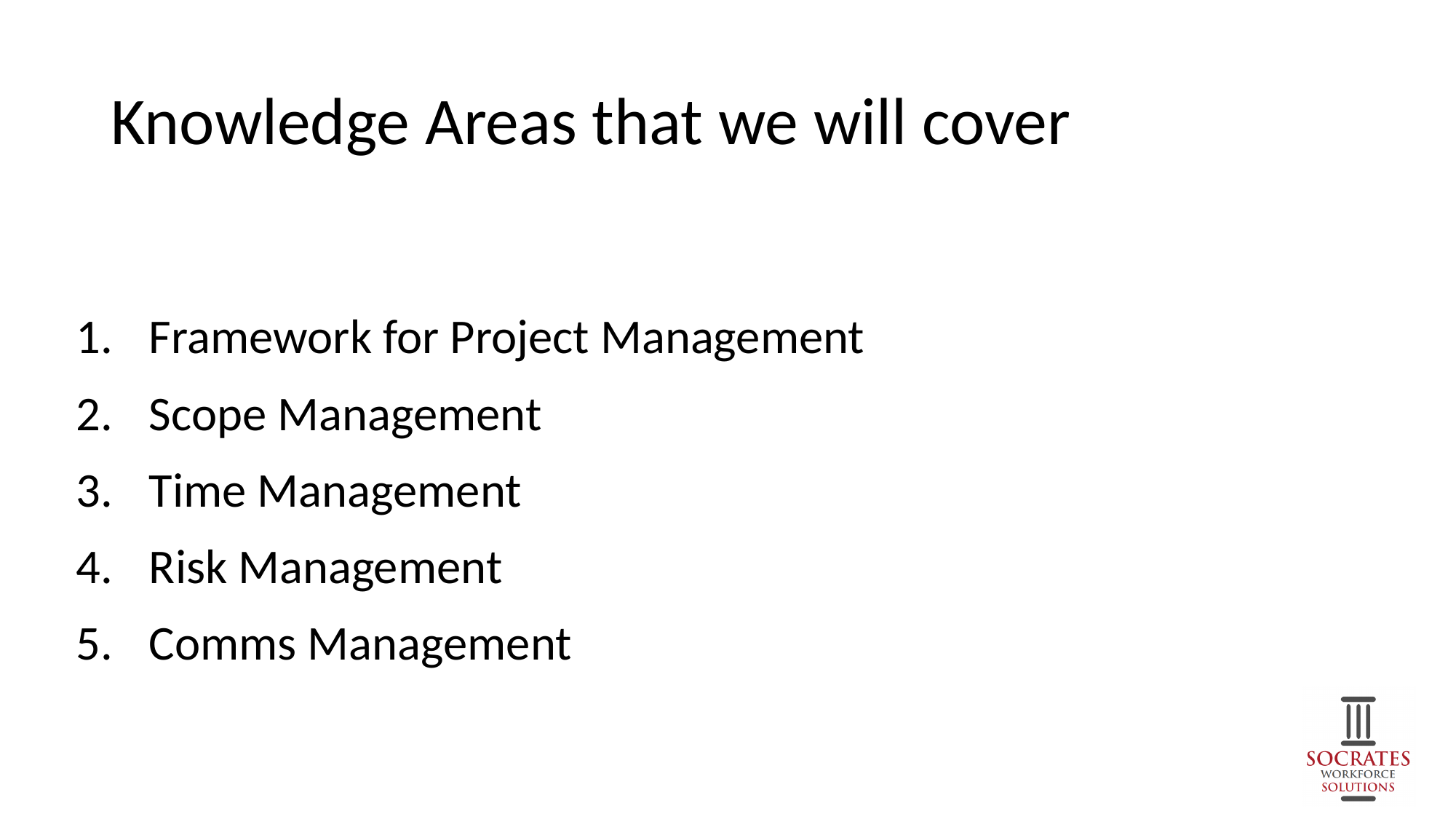

# Knowledge Areas that we will cover

Framework for Project Management
Scope Management
Time Management
Risk Management
Comms Management